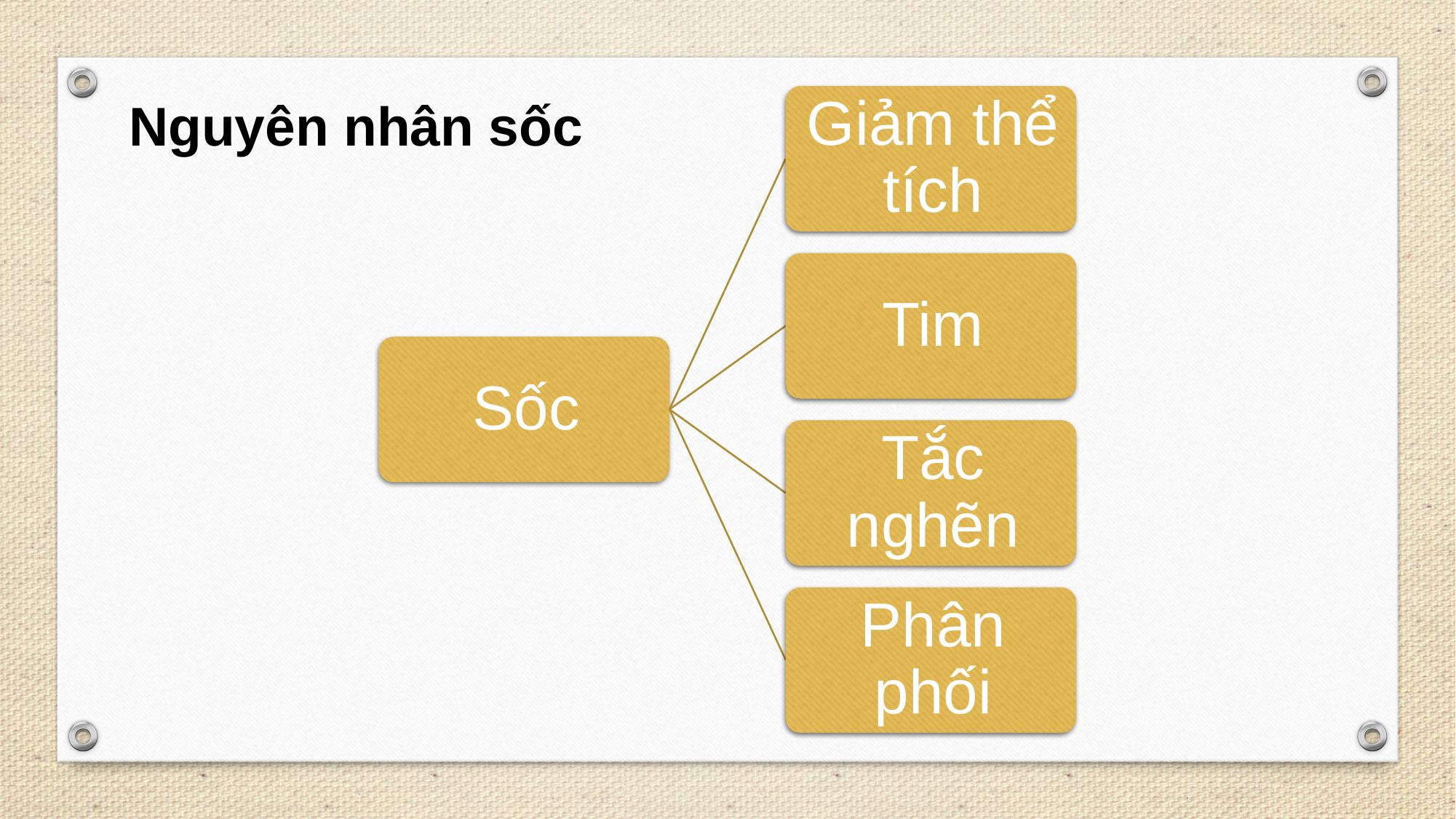

Nguyên nhân sốc
Sốc

Giảm thể tích

Tim

Tắc nghẽn

Phân phối